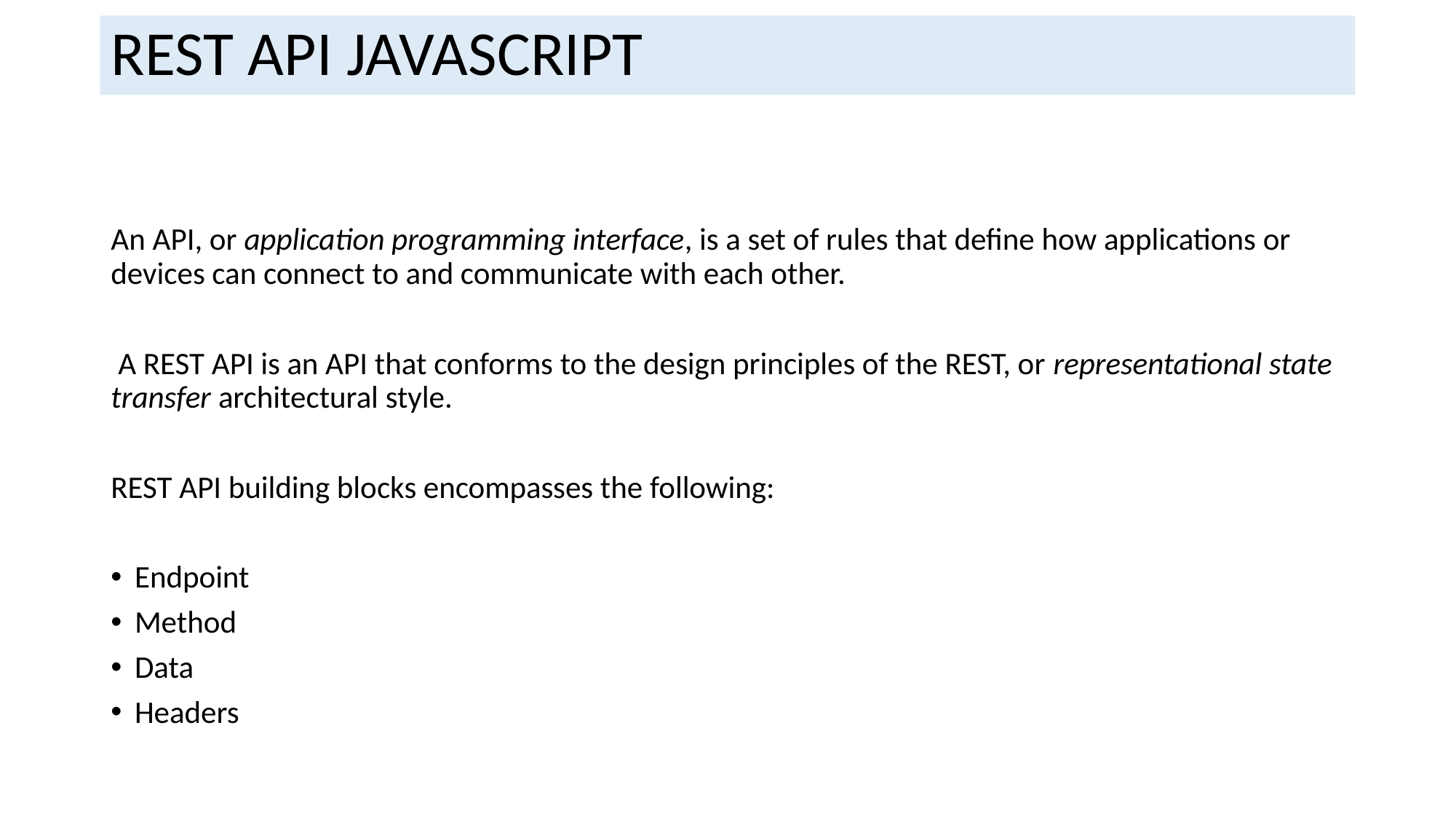

# REST API JAVASCRIPT
An API, or application programming interface, is a set of rules that define how applications or devices can connect to and communicate with each other.

 A REST API is an API that conforms to the design principles of the REST, or representational state transfer architectural style.

REST API building blocks encompasses the following:

Endpoint
Method
Data
Headers